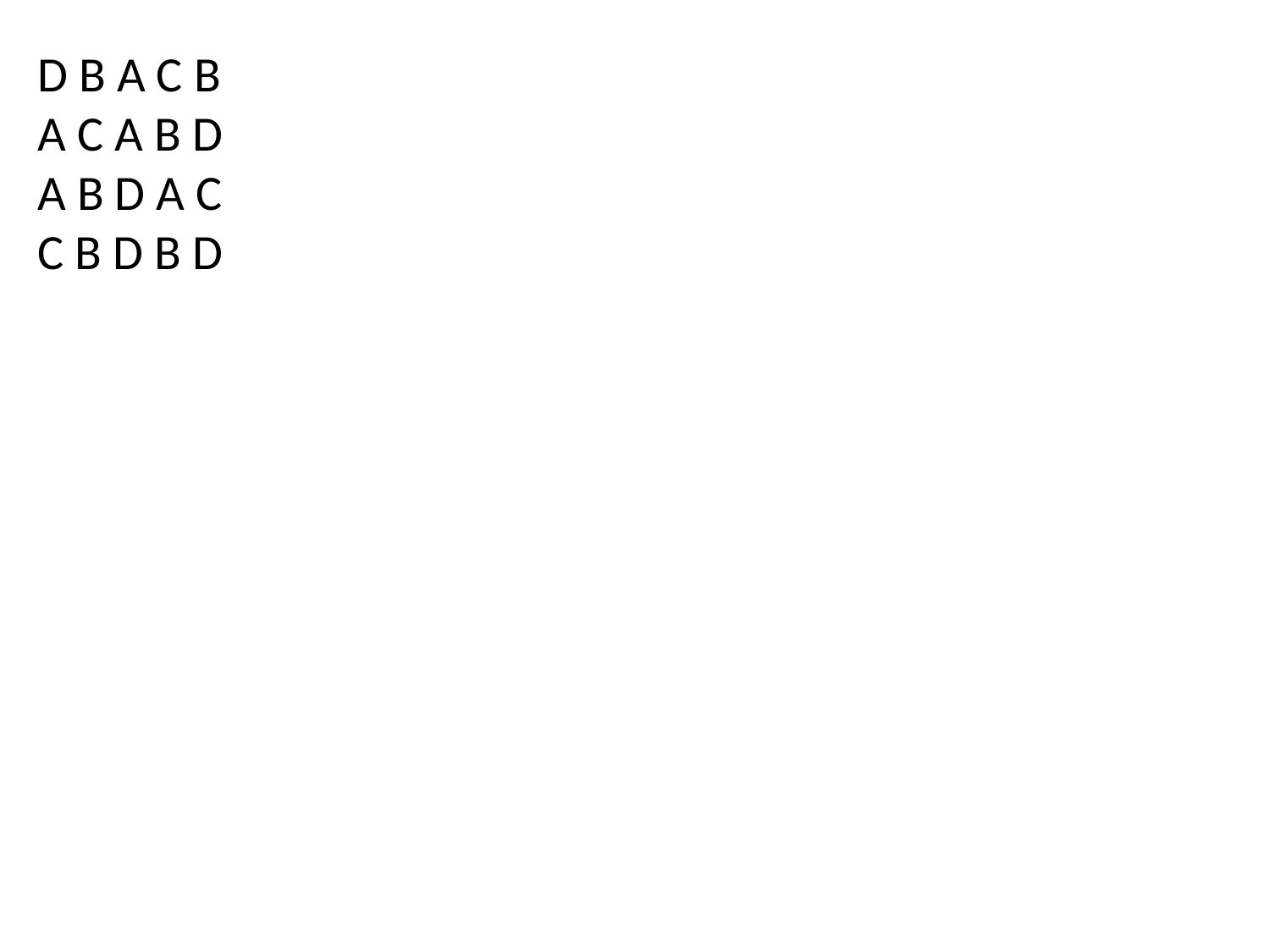

D B A C B
A C A B D
A B D A C
C B D B D